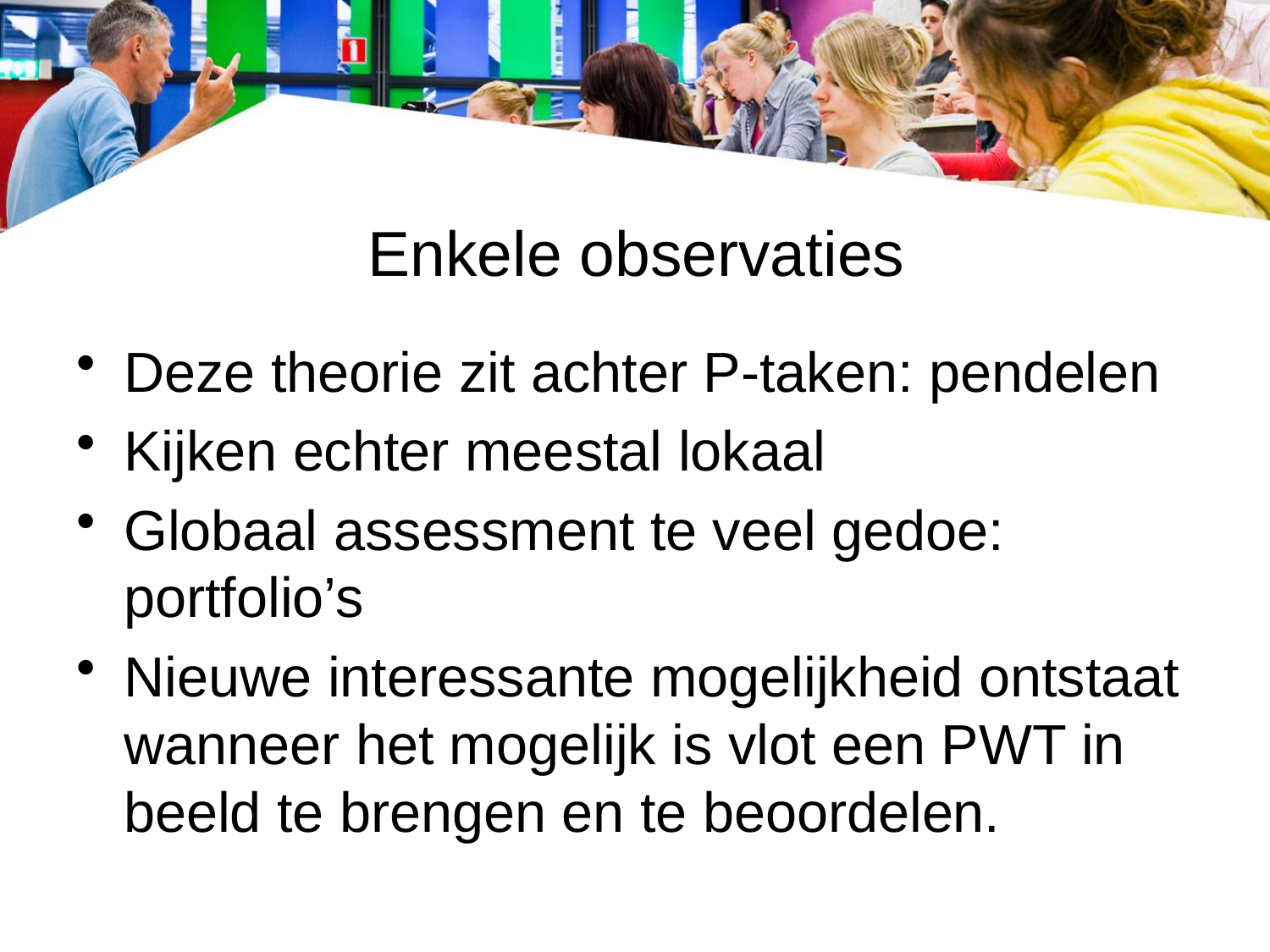

# Enkele observaties
Deze theorie zit achter P-taken: pendelen
Kijken echter meestal lokaal
Globaal assessment te veel gedoe: portfolio’s
Nieuwe interessante mogelijkheid ontstaat wanneer het mogelijk is vlot een PWT in beeld te brengen en te beoordelen.